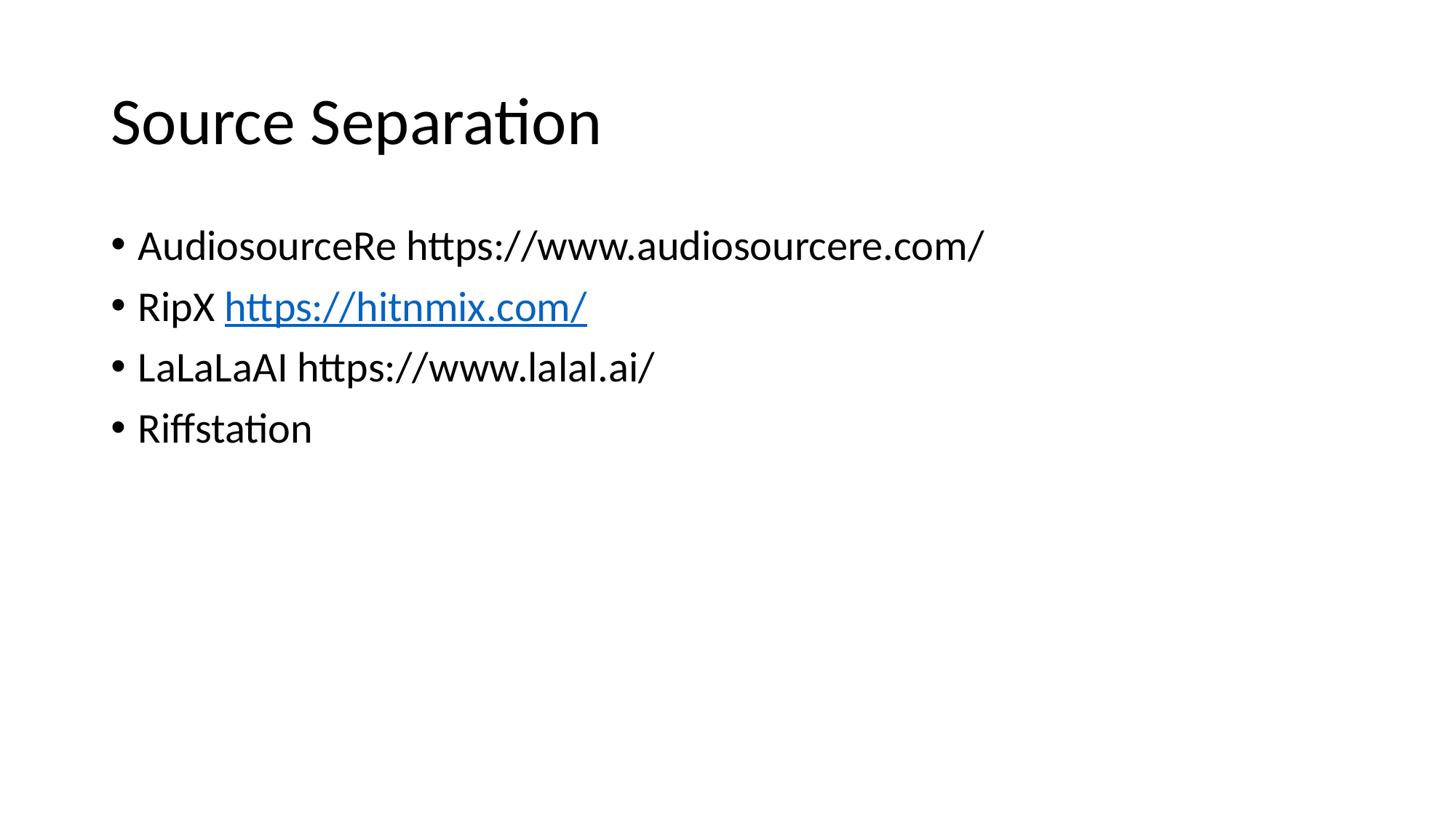

# Source Separation
AudiosourceRe https://www.audiosourcere.com/
RipX https://hitnmix.com/
LaLaLaAI https://www.lalal.ai/
Riffstation